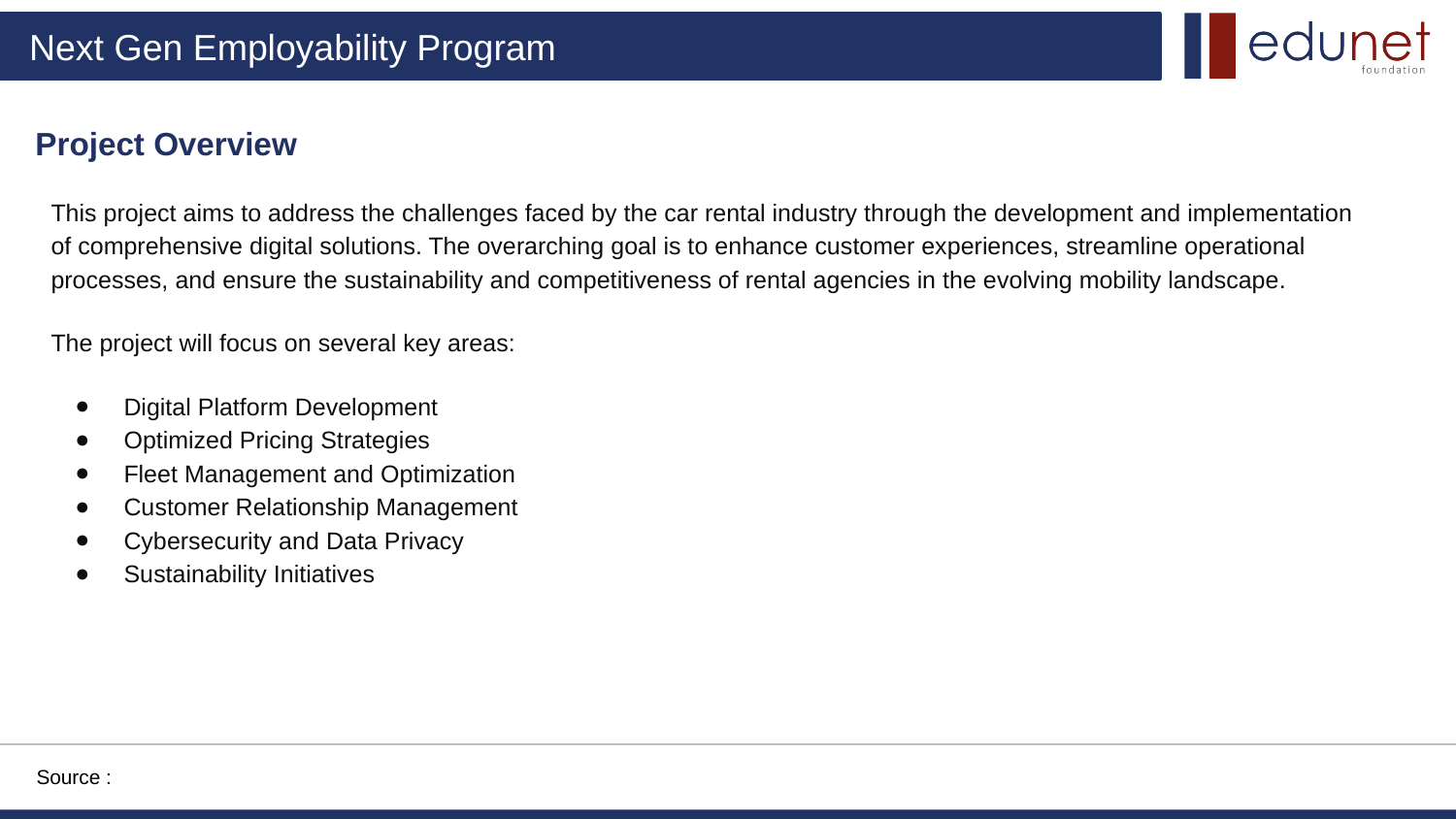

# Project Overview
This project aims to address the challenges faced by the car rental industry through the development and implementation of comprehensive digital solutions. The overarching goal is to enhance customer experiences, streamline operational processes, and ensure the sustainability and competitiveness of rental agencies in the evolving mobility landscape.
The project will focus on several key areas:
Digital Platform Development
Optimized Pricing Strategies
Fleet Management and Optimization
Customer Relationship Management
Cybersecurity and Data Privacy
Sustainability Initiatives
Source :